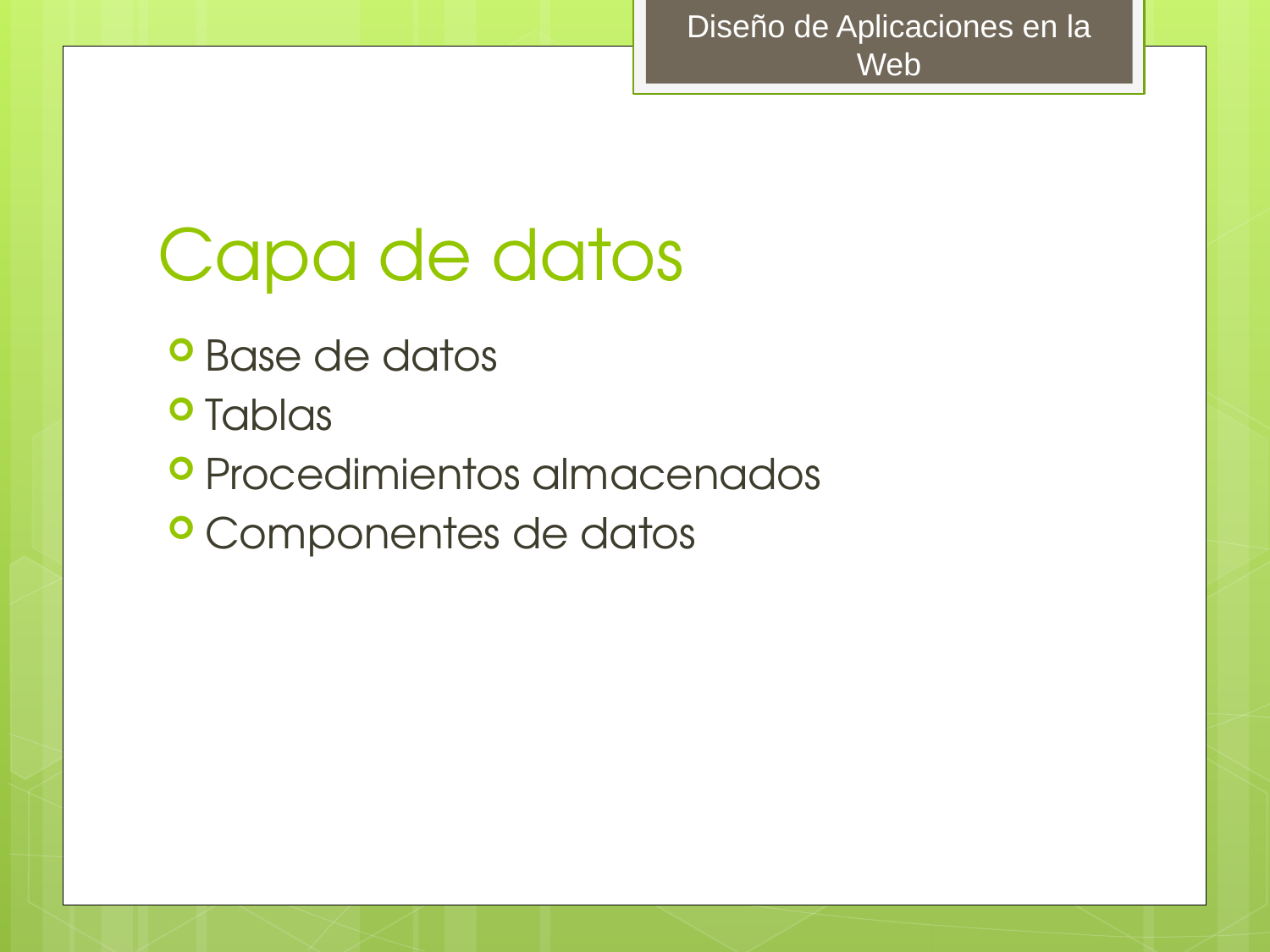

# Capa de datos
Base de datos
Tablas
Procedimientos almacenados
Componentes de datos